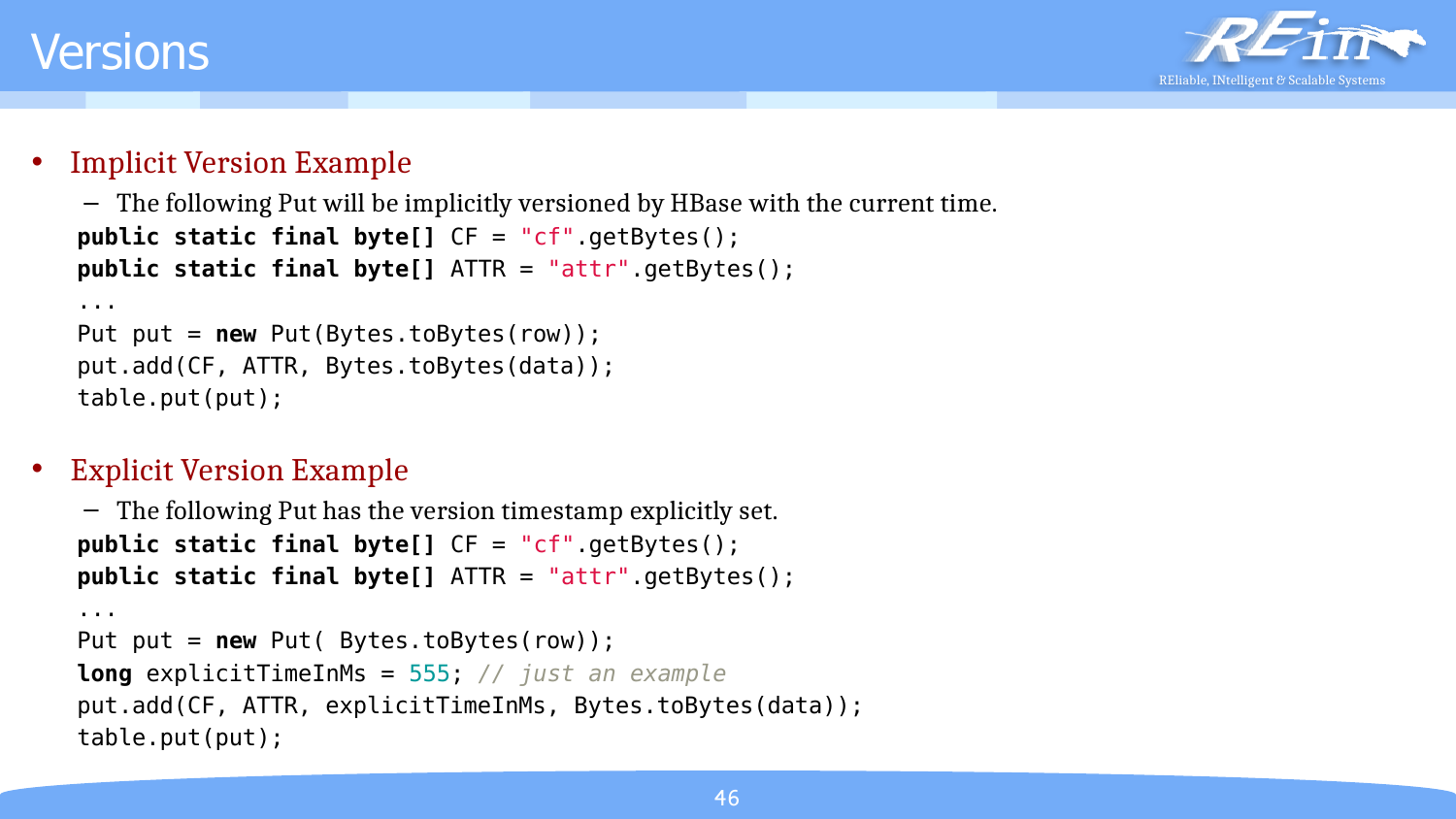

# Versions
Implicit Version Example
The following Put will be implicitly versioned by HBase with the current time.
public static final byte[] CF = "cf".getBytes();
public static final byte[] ATTR = "attr".getBytes();
...
Put put = new Put(Bytes.toBytes(row));
put.add(CF, ATTR, Bytes.toBytes(data));
table.put(put);

Explicit Version Example
The following Put has the version timestamp explicitly set.
public static final byte[] CF = "cf".getBytes();
public static final byte[] ATTR = "attr".getBytes();
...
Put put = new Put( Bytes.toBytes(row));
long explicitTimeInMs = 555; // just an example
put.add(CF, ATTR, explicitTimeInMs, Bytes.toBytes(data));
table.put(put);

46